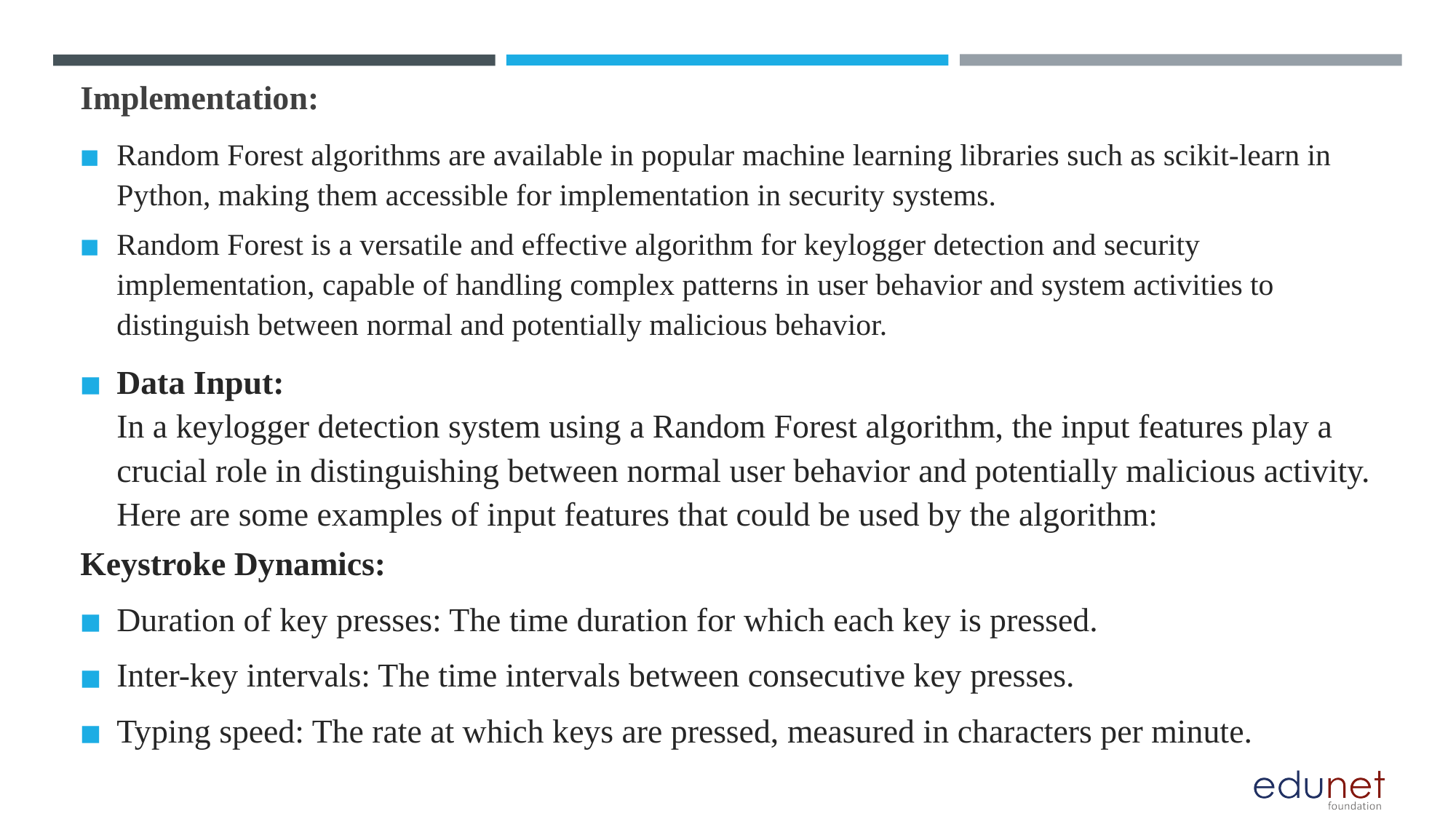

Implementation:
Random Forest algorithms are available in popular machine learning libraries such as scikit-learn in Python, making them accessible for implementation in security systems.
Random Forest is a versatile and effective algorithm for keylogger detection and security implementation, capable of handling complex patterns in user behavior and system activities to distinguish between normal and potentially malicious behavior.
Data Input:
In a keylogger detection system using a Random Forest algorithm, the input features play a crucial role in distinguishing between normal user behavior and potentially malicious activity. Here are some examples of input features that could be used by the algorithm:
Keystroke Dynamics:
Duration of key presses: The time duration for which each key is pressed.
Inter-key intervals: The time intervals between consecutive key presses.
Typing speed: The rate at which keys are pressed, measured in characters per minute.